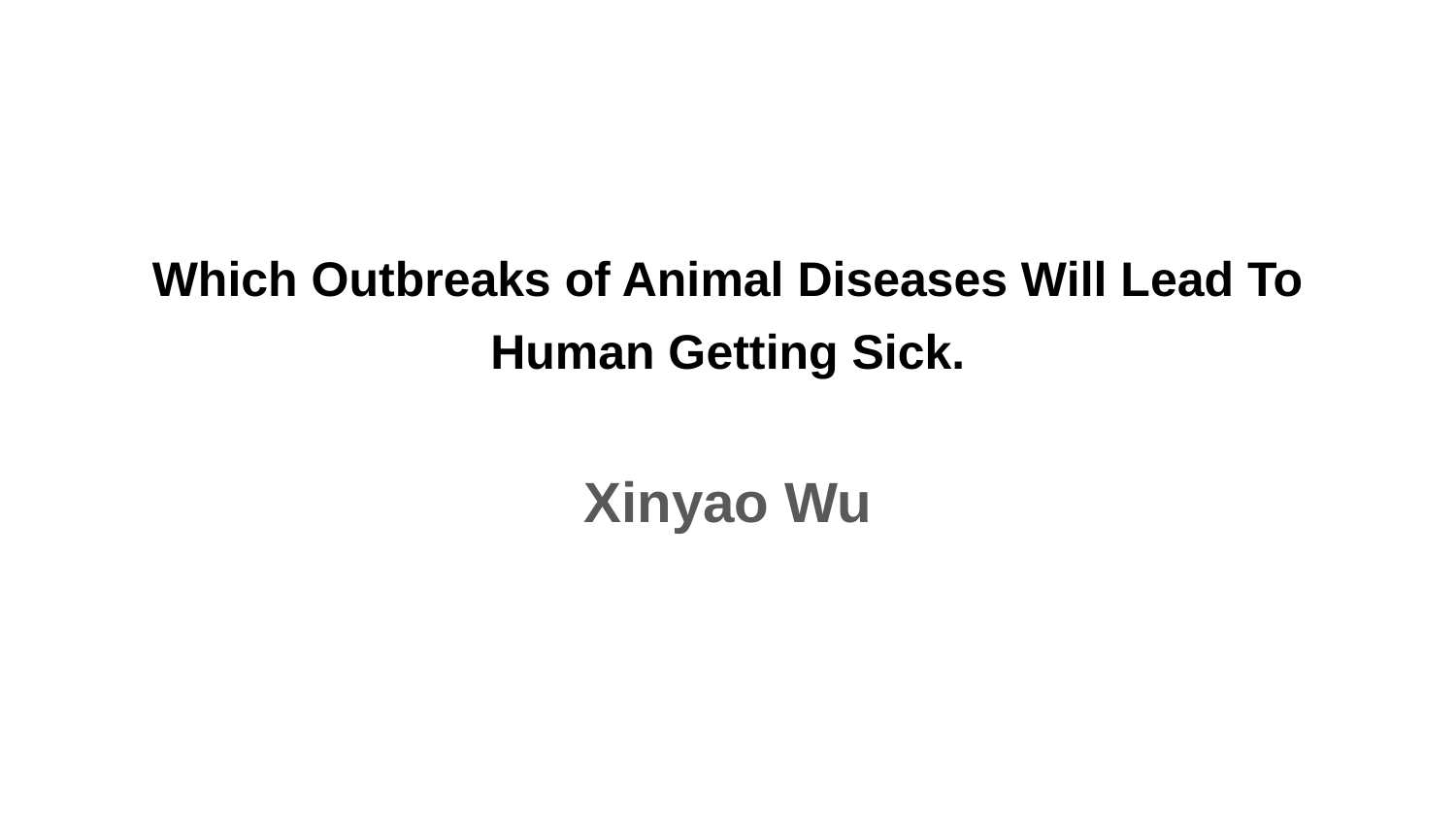

# Which Outbreaks of Animal Diseases Will Lead To Human Getting Sick.

Xinyao Wu